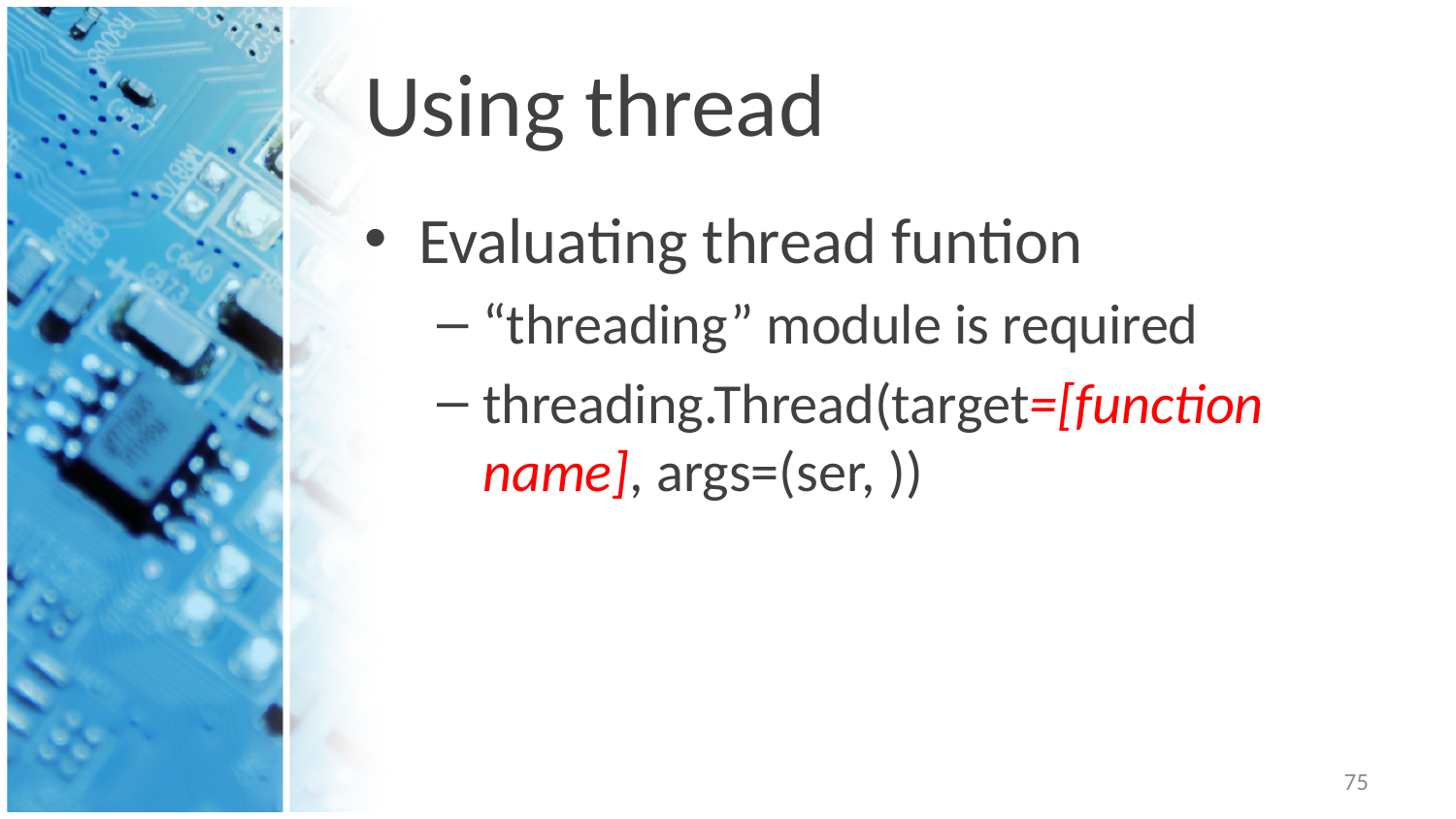

# Using thread
Evaluating thread funtion
“threading” module is required
threading.Thread(target=[function name], args=(ser, ))
75